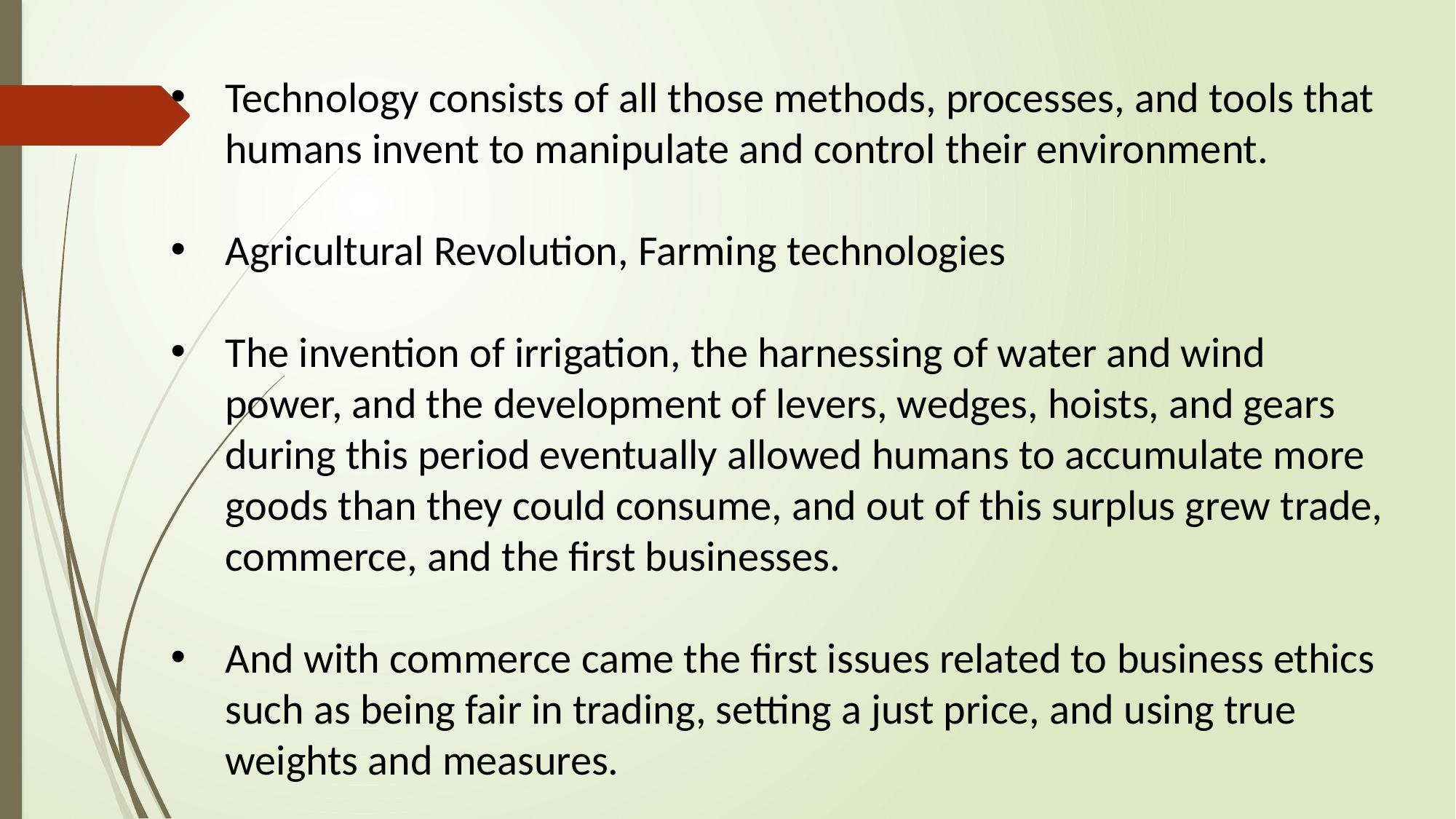

Technology consists of all those methods, processes, and tools that humans invent to manipulate and control their environment.

Agricultural Revolution, Farming technologies

The invention of irrigation, the harnessing of water and wind power, and the development of levers, wedges, hoists, and gears during this period eventually allowed humans to accumulate more goods than they could consume, and out of this surplus grew trade, commerce, and the first businesses.

And with commerce came the first issues related to business ethics such as being fair in trading, setting a just price, and using true weights and measures.